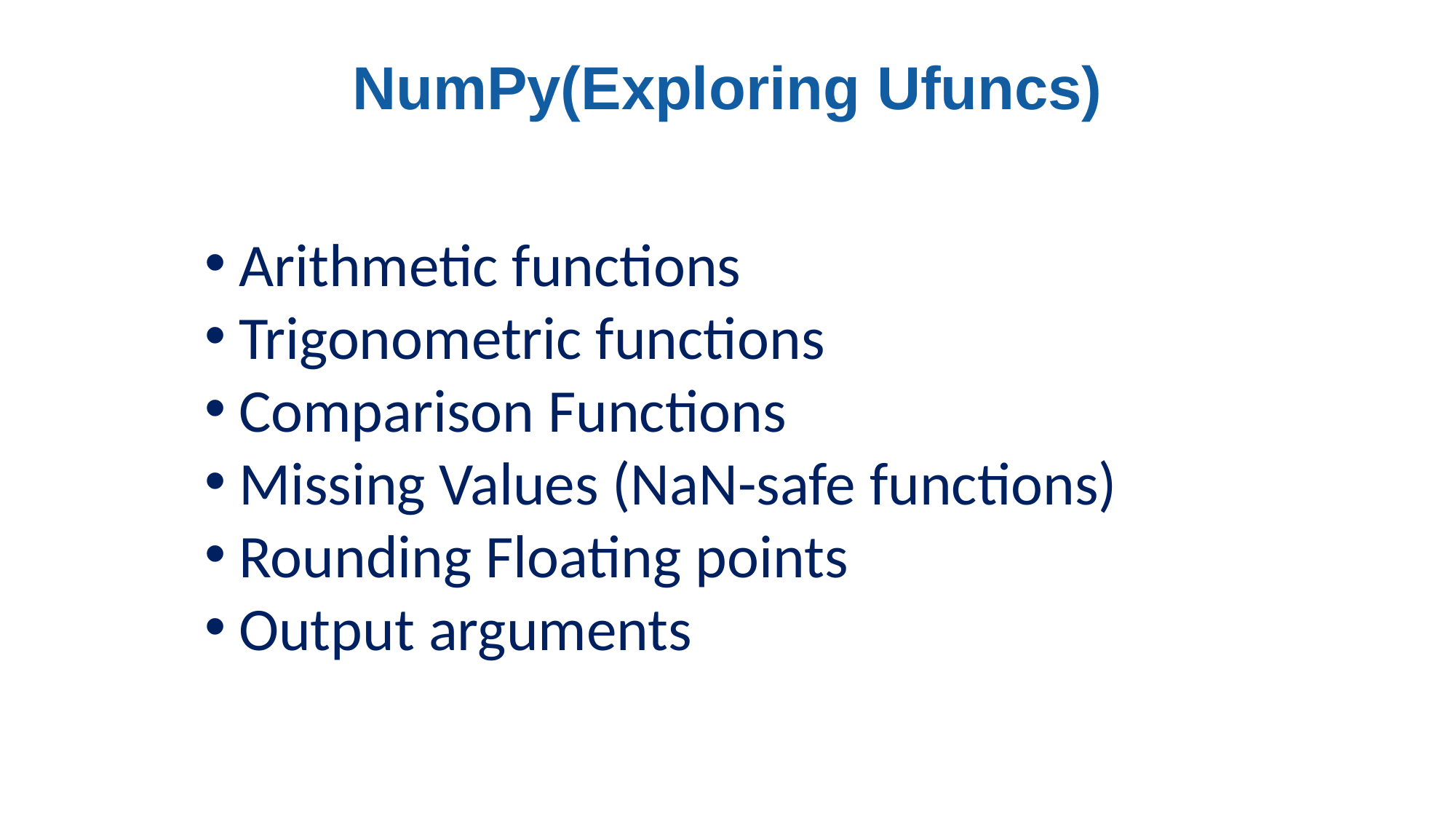

# NumPy(Exploring Ufuncs)
Arithmetic functions
Trigonometric functions
Comparison Functions
Missing Values (NaN-safe functions)
Rounding Floating points
Output arguments